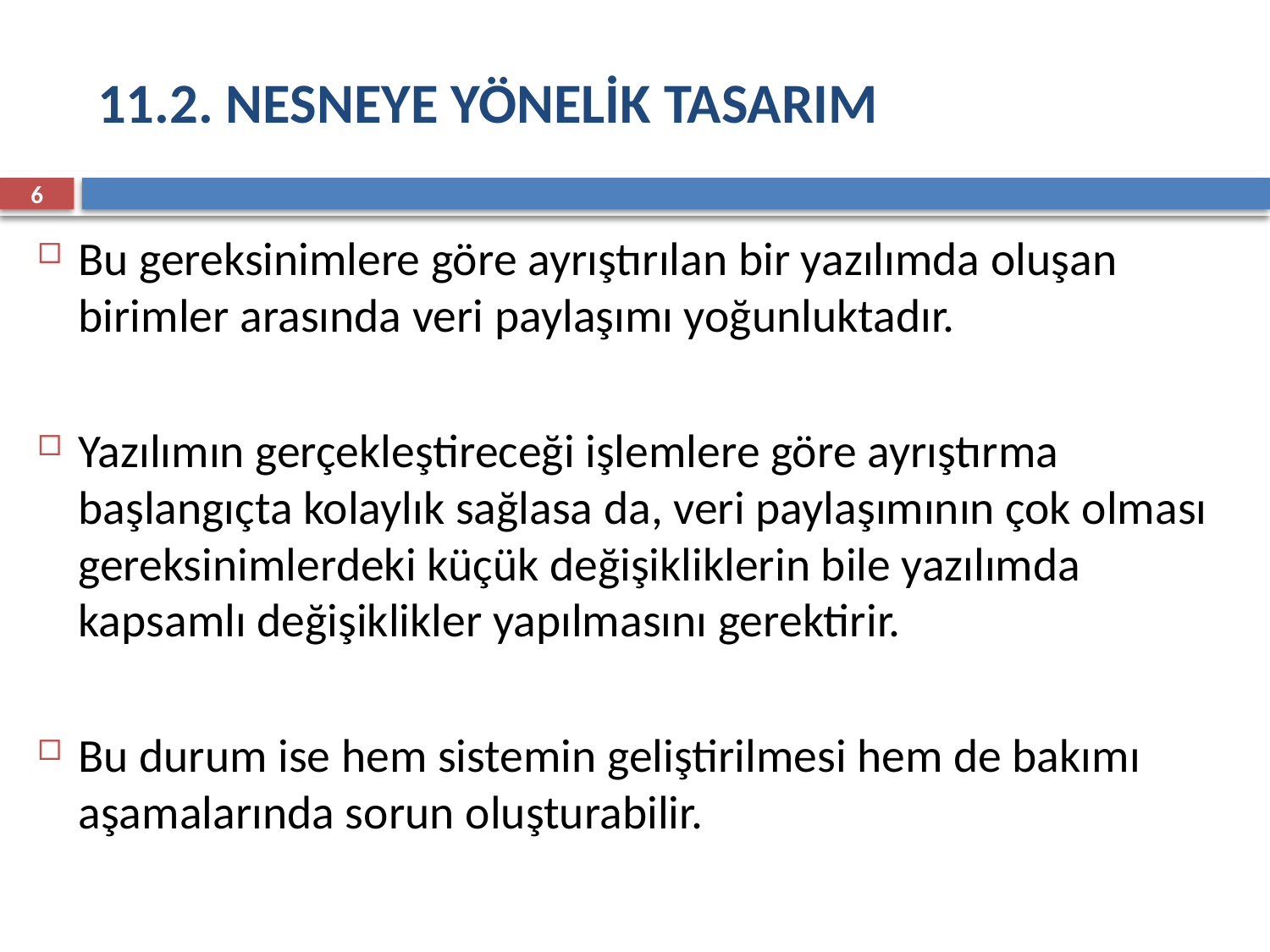

# 11.2. NESNEYE YÖNELİK TASARIM
6
Bu gereksinimlere göre ayrıştırılan bir yazılımda oluşan birimler arasında veri paylaşımı yoğunluktadır.

Yazılımın gerçekleştireceği işlemlere göre ayrıştırma başlangıçta kolaylık sağlasa da, veri paylaşımının çok olması gereksinimlerdeki küçük değişikliklerin bile yazılımda kapsamlı değişiklikler yapılmasını gerektirir.

Bu durum ise hem sistemin geliştirilmesi hem de bakımı aşamalarında sorun oluşturabilir.